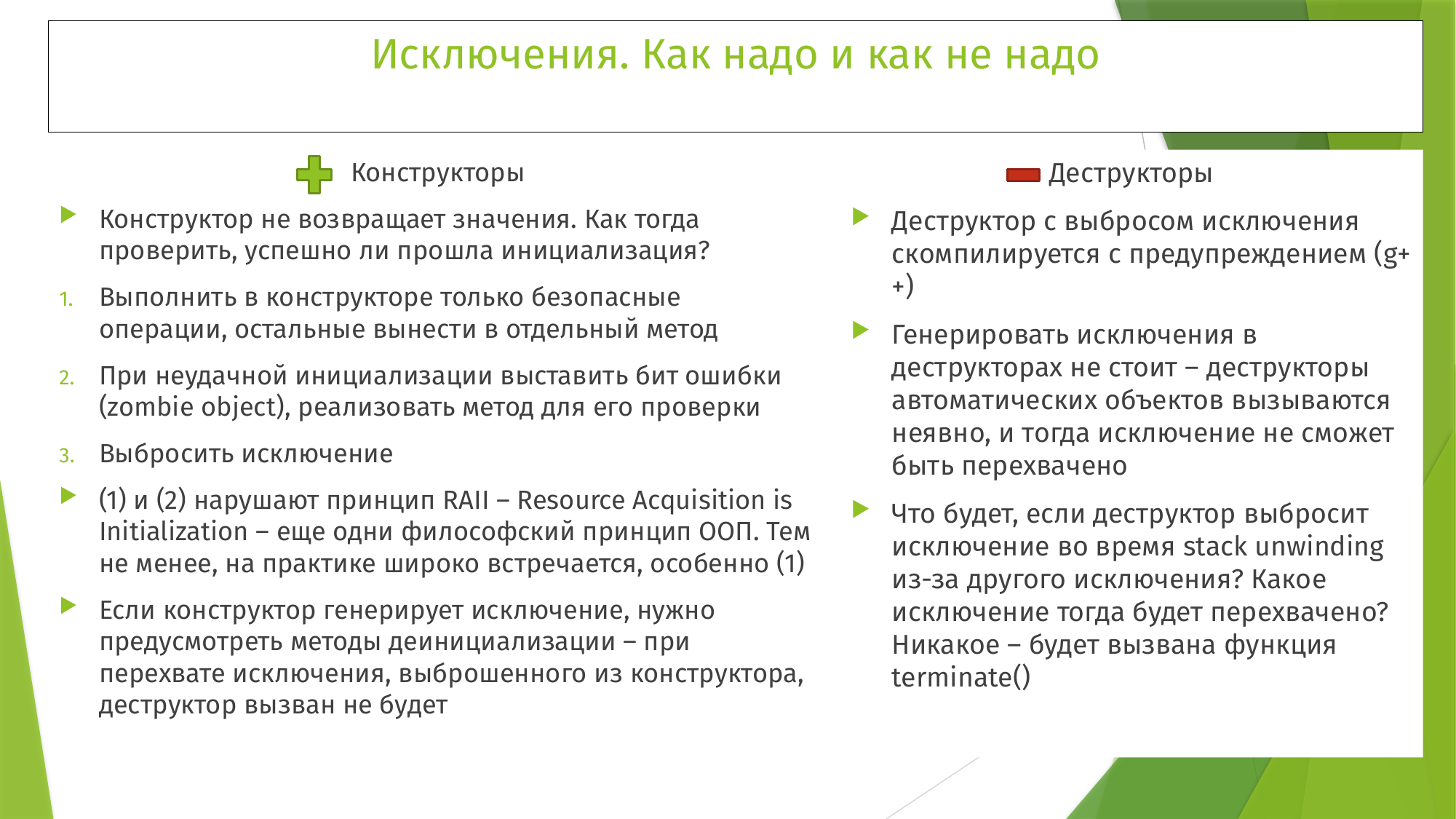

# Исключения. Как надо и как не надо
Конструкторы
Конструктор не возвращает значения. Как тогда проверить, успешно ли прошла инициализация?
Выполнить в конструкторе только безопасные операции, остальные вынести в отдельный метод
При неудачной инициализации выставить бит ошибки (zombie object), реализовать метод для его проверки
Выбросить исключение
(1) и (2) нарушают принцип RAII – Resource Acquisition is Initialization – еще одни философский принцип ООП. Тем не менее, на практике широко встречается, особенно (1)
Если конструктор генерирует исключение, нужно предусмотреть методы деинициализации – при перехвате исключения, выброшенного из конструктора, деструктор вызван не будет

Деструкторы
Деструктор с выбросом исключения скомпилируется с предупреждением (g++)
Генерировать исключения в деструкторах не стоит – деструкторы автоматических объектов вызываются неявно, и тогда исключение не сможет быть перехвачено
Что будет, если деструктор выбросит исключение во время stack unwinding из-за другого исключения? Какое исключение тогда будет перехвачено? Никакое – будет вызвана функция terminate()